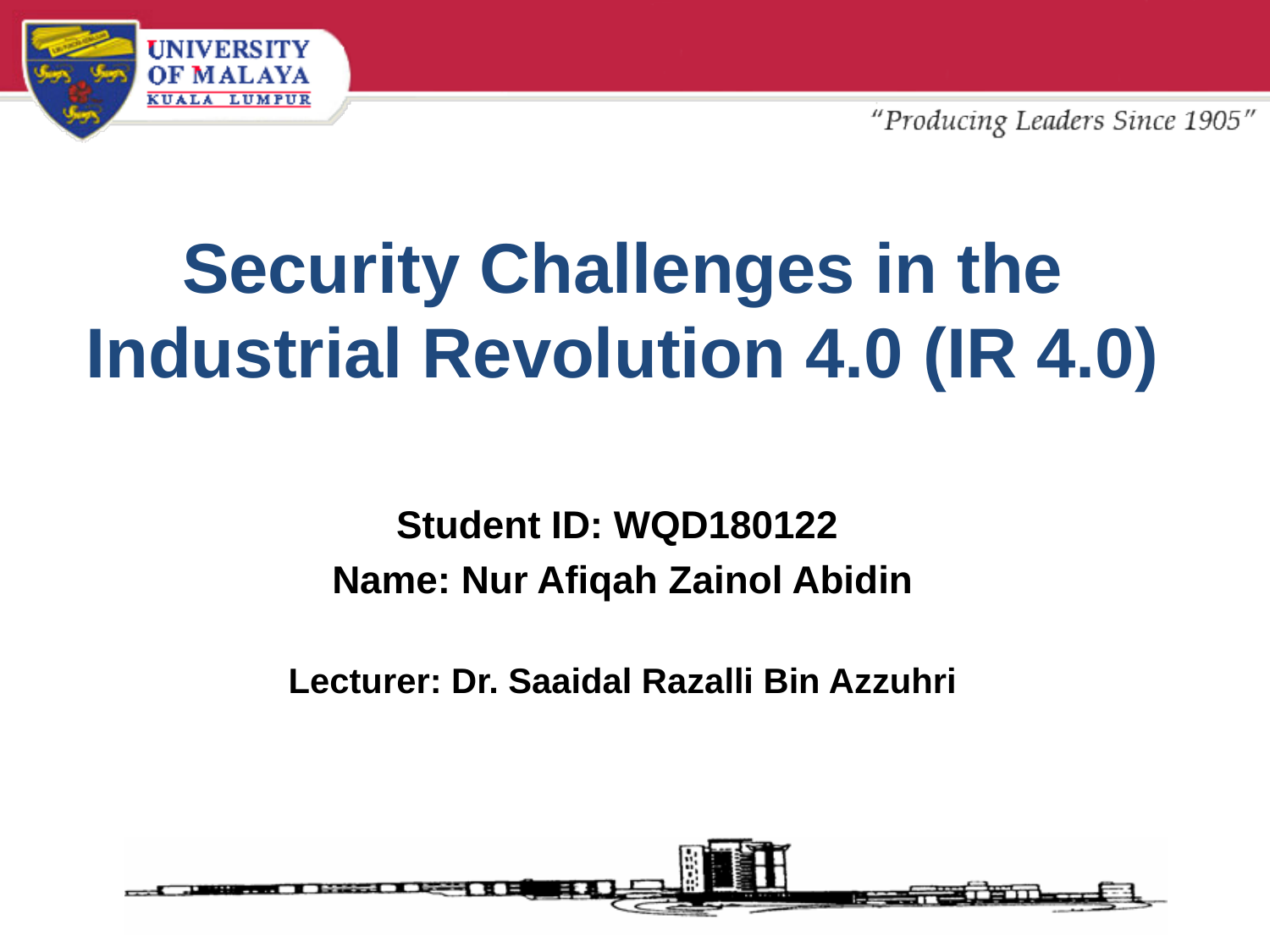

# Security Challenges in the Industrial Revolution 4.0 (IR 4.0)
Student ID: WQD180122
Name: Nur Afiqah Zainol Abidin

Lecturer: Dr. Saaidal Razalli Bin Azzuhri